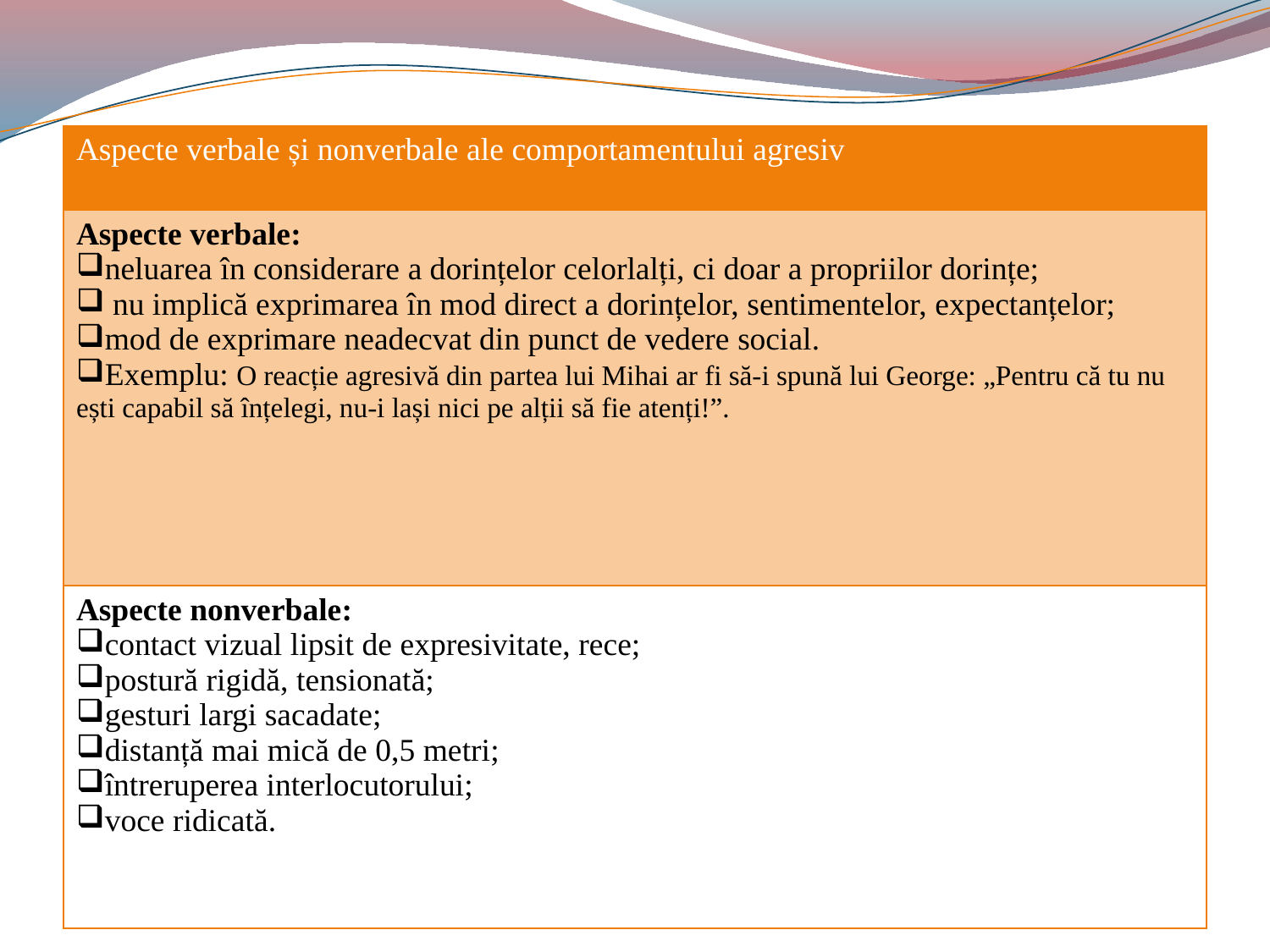

#
| Aspecte verbale și nonverbale ale comportamentului agresiv |
| --- |
| Aspecte verbale: neluarea în considerare a dorințelor celorlalți, ci doar a propriilor dorințe; nu implică exprimarea în mod direct a dorințelor, sentimentelor, expectanțelor; mod de exprimare neadecvat din punct de vedere social. Exemplu: O reacție agresivă din partea lui Mihai ar fi să-i spună lui George: „Pentru că tu nu ești capabil să înțelegi, nu-i lași nici pe alții să fie atenți!”. |
| Aspecte nonverbale: contact vizual lipsit de expresivitate, rece; postură rigidă, tensionată; gesturi largi sacadate; distanță mai mică de 0,5 metri; întreruperea interlocutorului; voce ridicată. |